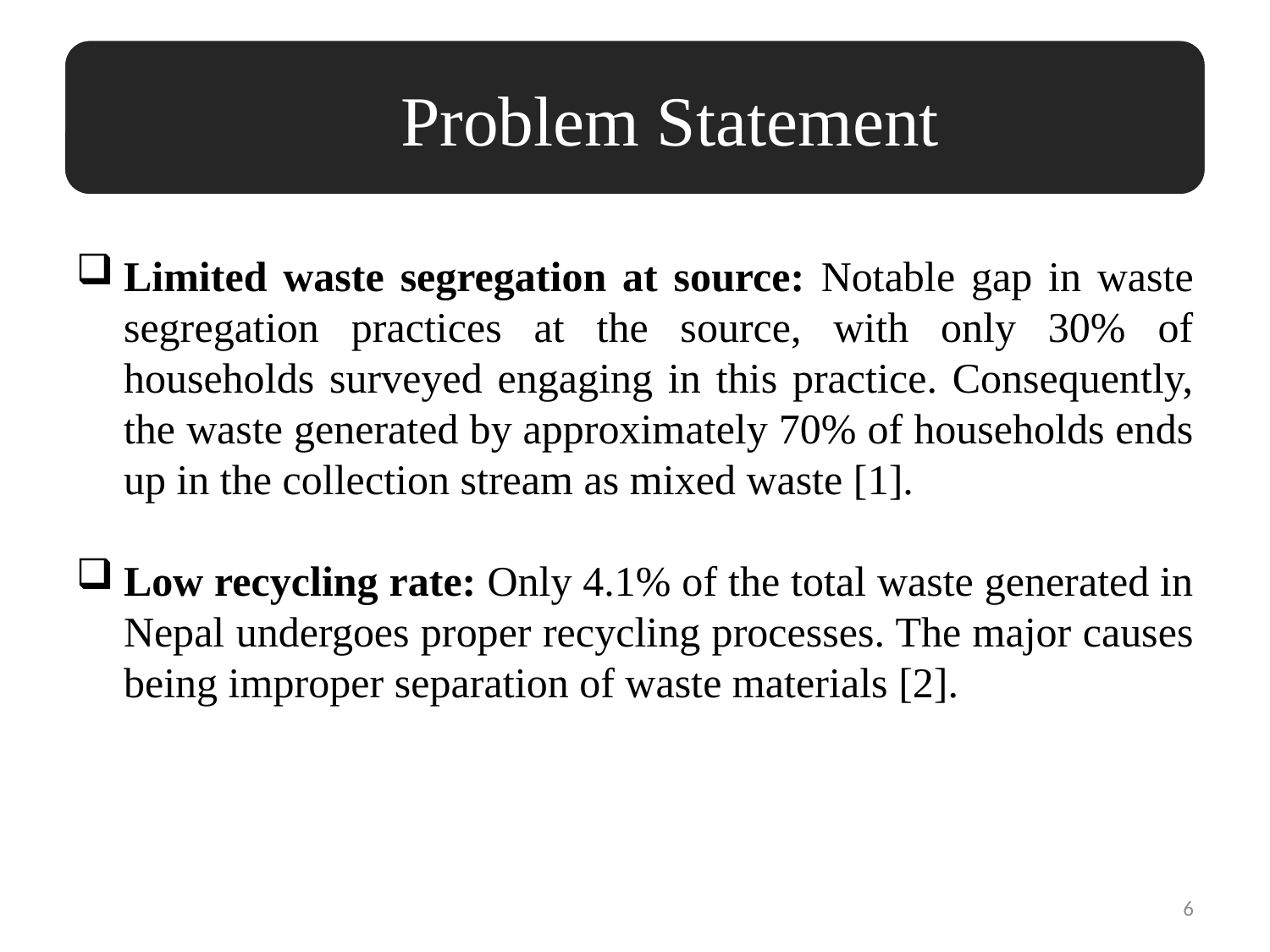

Problem Statement
Limited waste segregation at source: Notable gap in waste segregation practices at the source, with only 30% of households surveyed engaging in this practice. Consequently, the waste generated by approximately 70% of households ends up in the collection stream as mixed waste [1].

Low recycling rate: Only 4.1% of the total waste generated in Nepal undergoes proper recycling processes. The major causes being improper separation of waste materials [2].

6